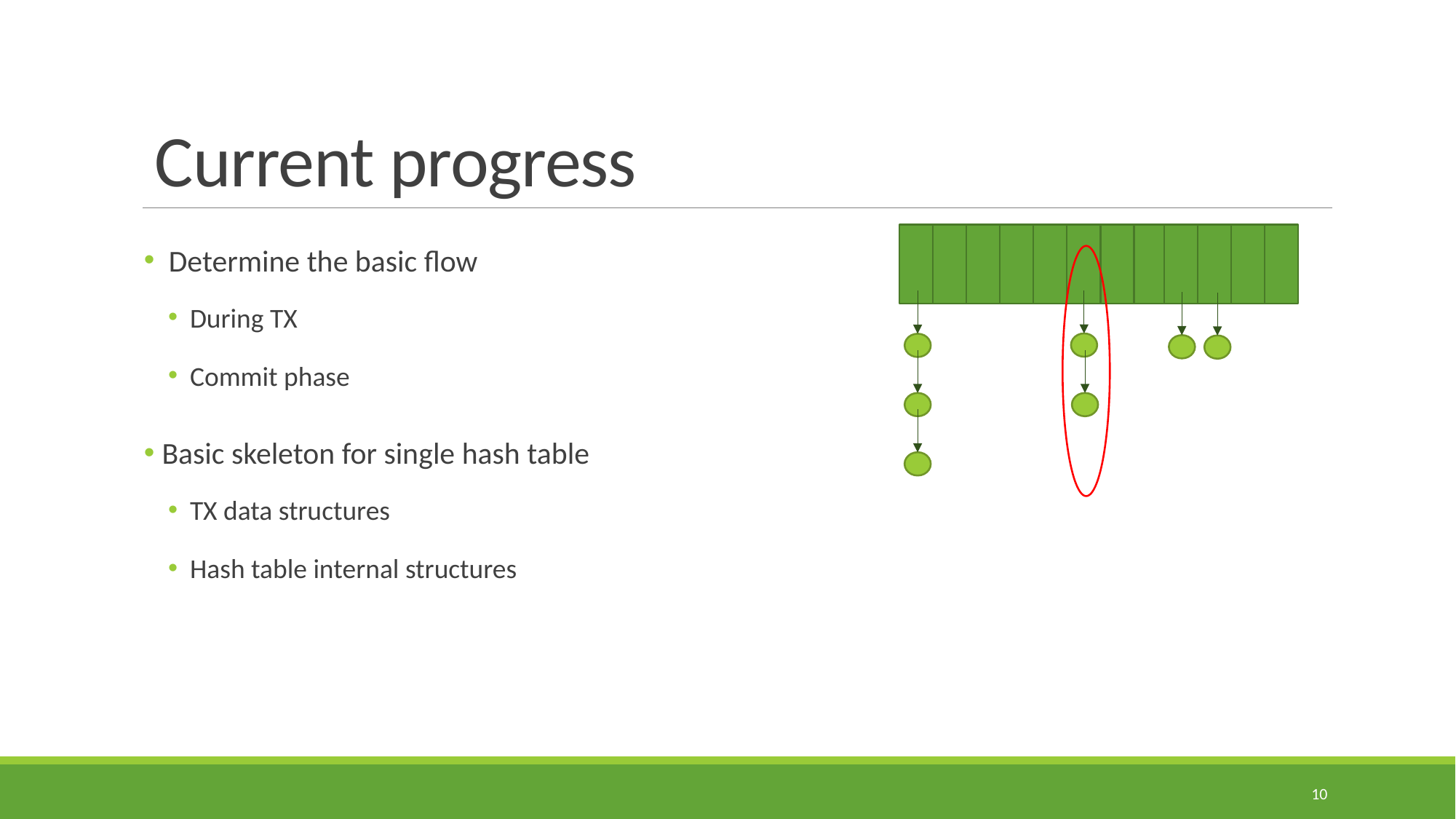

# Current progress
  Determine the basic flow
During TX
Commit phase
 Basic skeleton for single hash table
TX data structures
Hash table internal structures

10